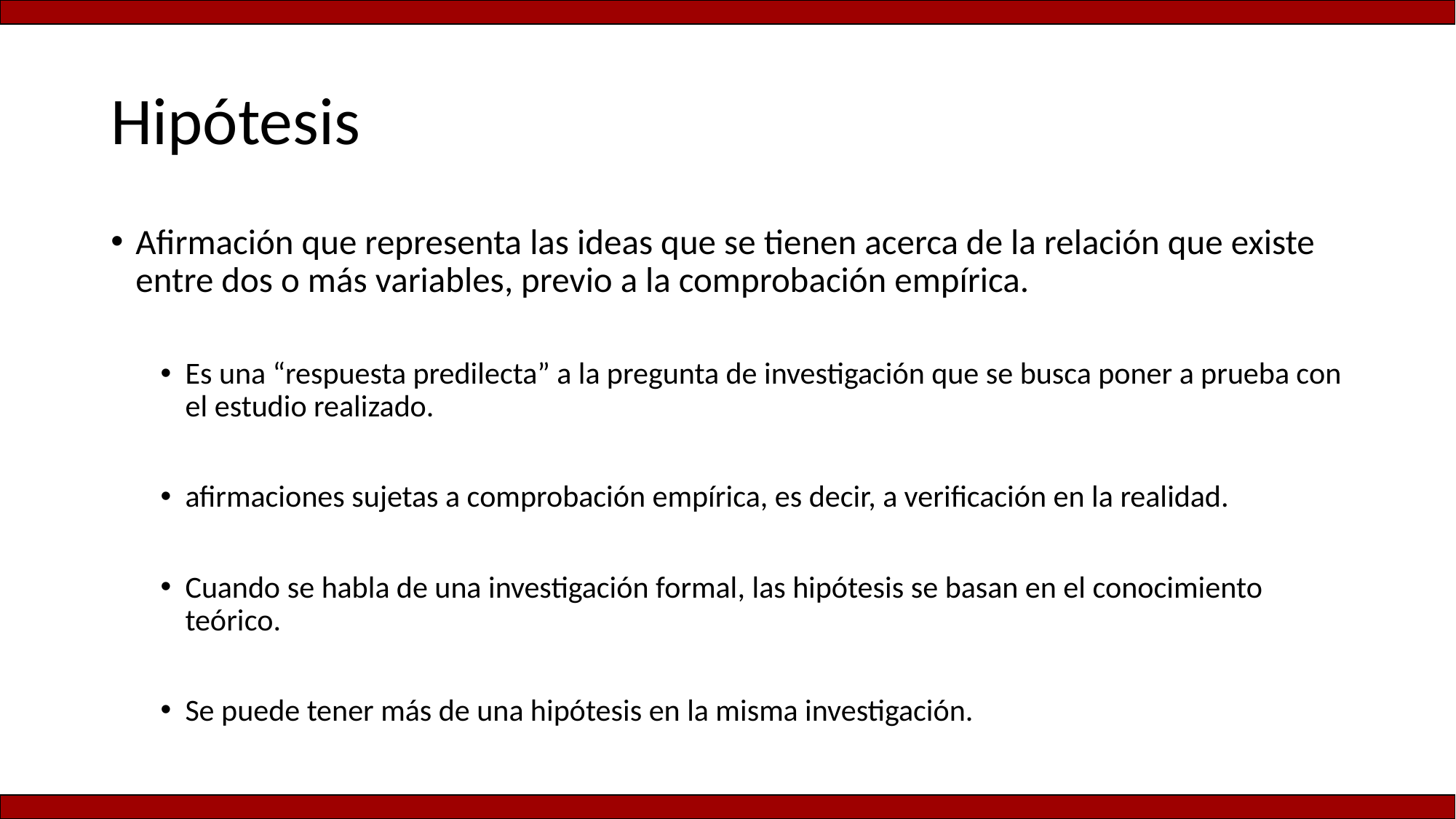

# Hipótesis
Afirmación que representa las ideas que se tienen acerca de la relación que existe entre dos o más variables, previo a la comprobación empírica.

Es una “respuesta predilecta” a la pregunta de investigación que se busca poner a prueba con el estudio realizado.

afirmaciones sujetas a comprobación empírica, es decir, a verificación en la realidad.

Cuando se habla de una investigación formal, las hipótesis se basan en el conocimiento teórico.

Se puede tener más de una hipótesis en la misma investigación.